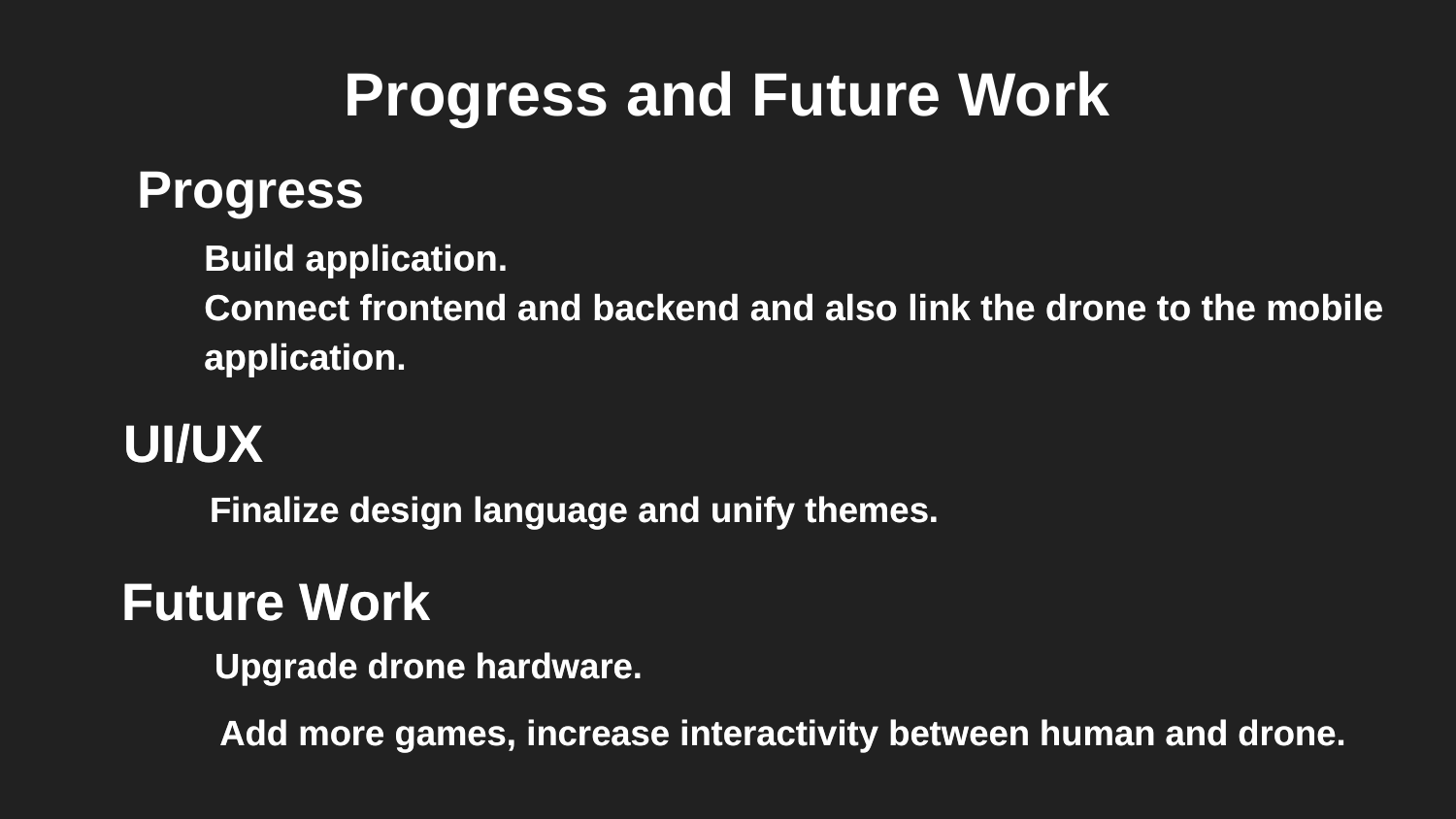

# Progress and Future Work
Progress

Progress

Build application.

Build application

Connect frontend and backend and also link the drone to the mobile application.
Connect frontend and backend and also link the drone to the mobile application
UI/UX
UI/UX
Finalize design language and unify themes.
Finalize design language and unify themes.
Future Work
Future Work
Upgrade drone hardware
Upgrade drone hardware.
Add more games, increase interactivity between human and drone
Add more games, increase interactivity between human and drone.